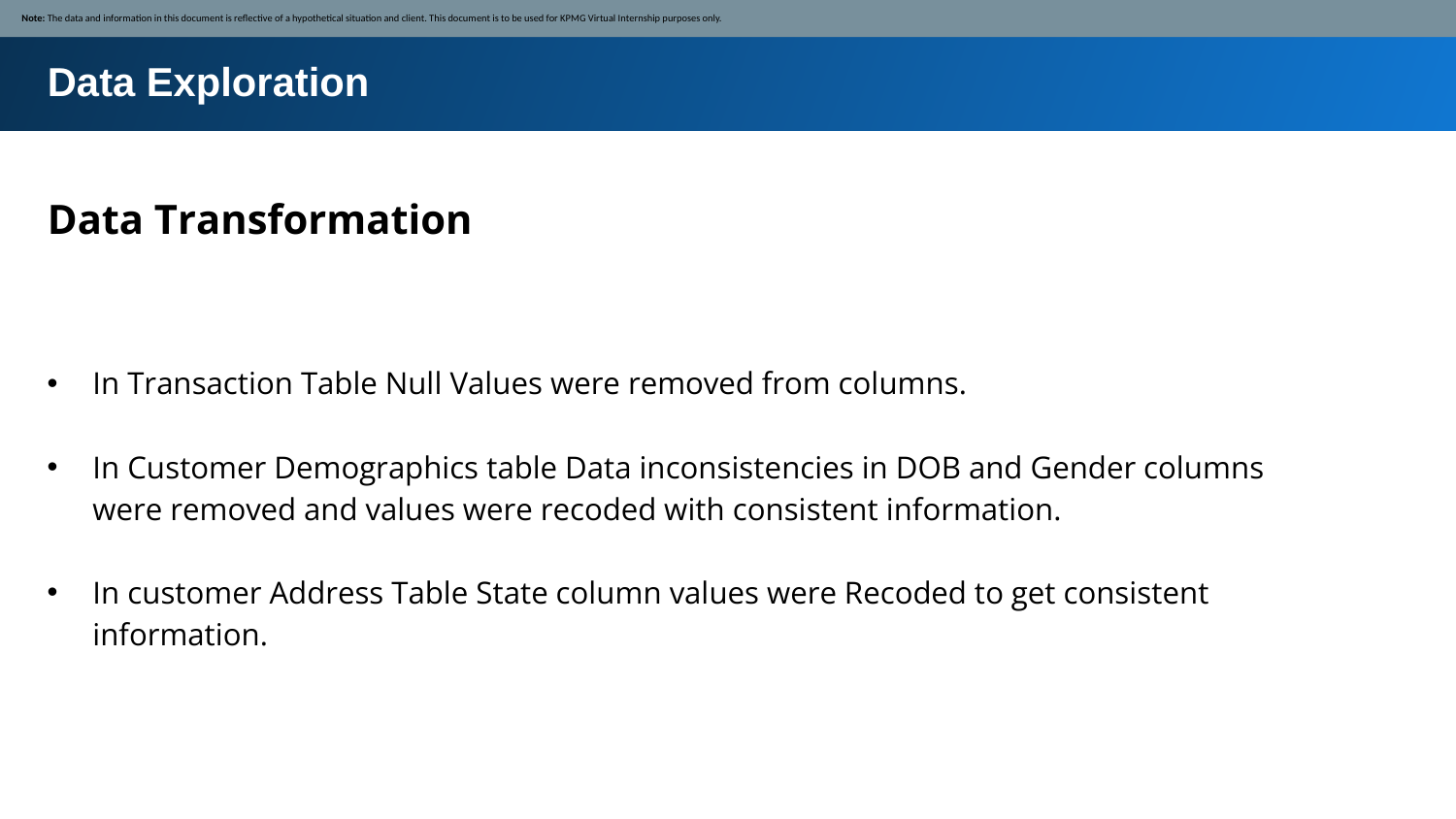

Note: The data and information in this document is reflective of a hypothetical situation and client. This document is to be used for KPMG Virtual Internship purposes only.
Data Exploration
Data Transformation
In Transaction Table Null Values were removed from columns.

In Customer Demographics table Data inconsistencies in DOB and Gender columns were removed and values were recoded with consistent information.

In customer Address Table State column values were Recoded to get consistent information.